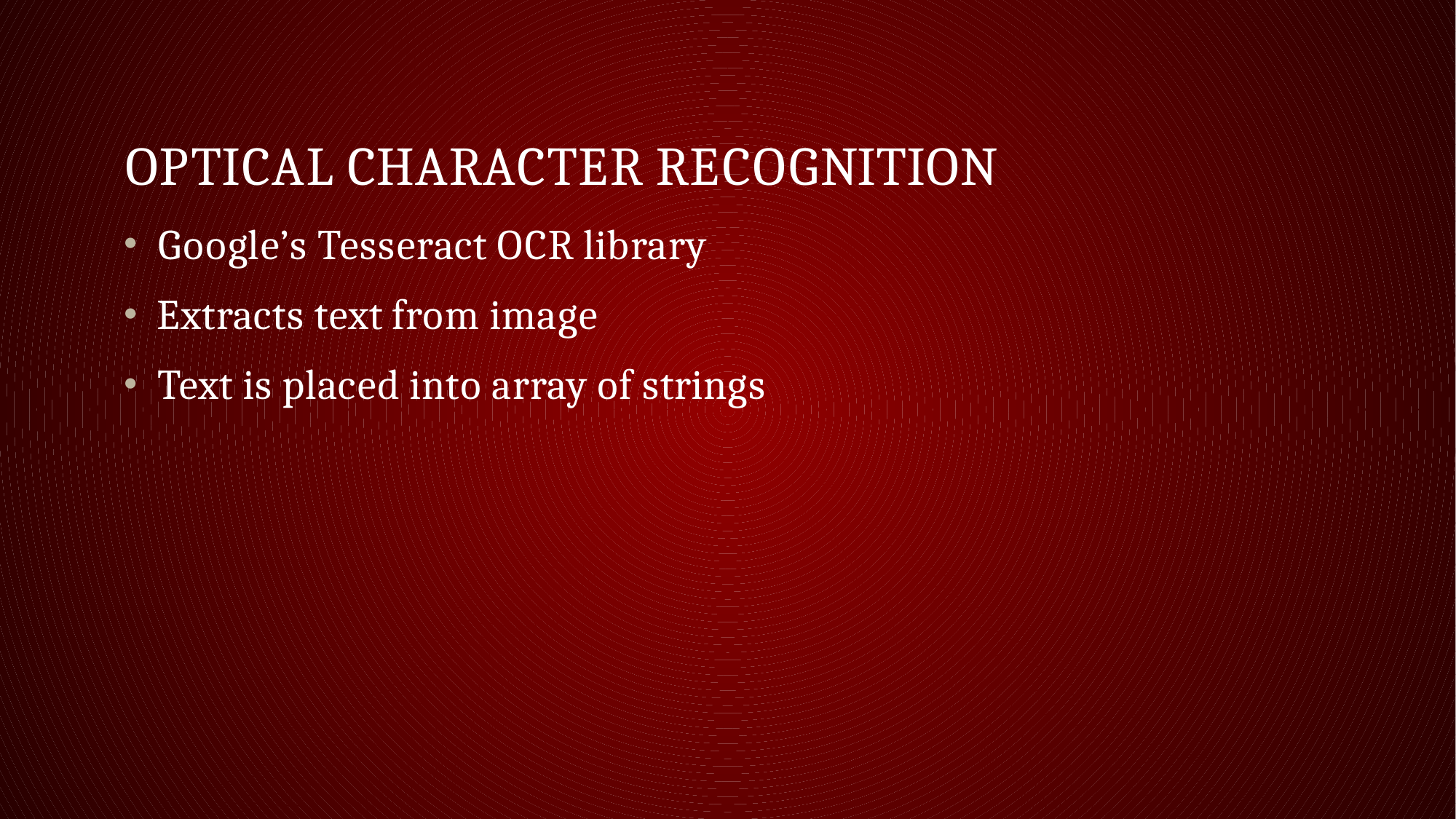

# Optical Character recognition
Google’s Tesseract OCR library
Extracts text from image
Text is placed into array of strings